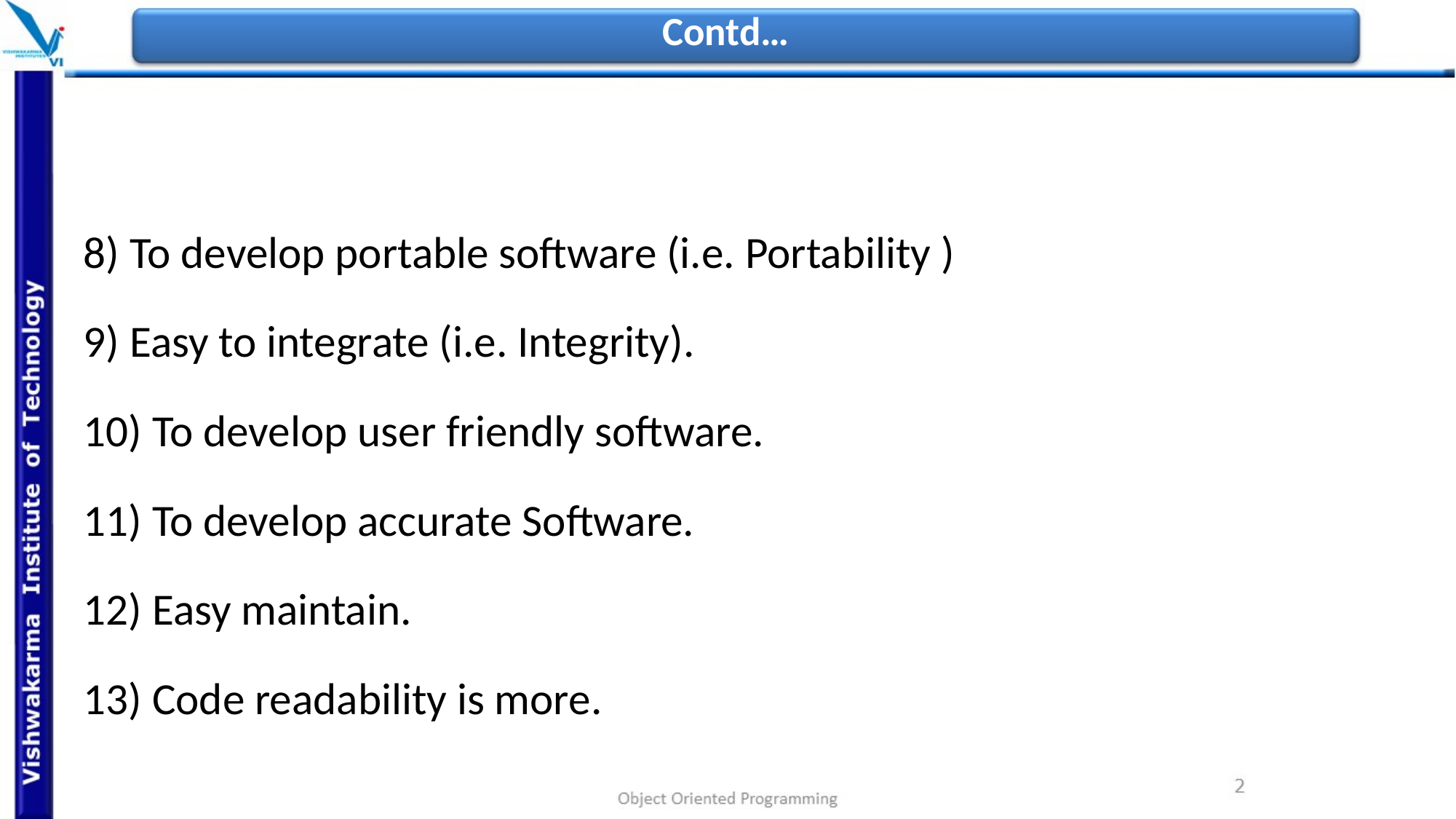

# Contd…
8) To develop portable software (i.e. Portability )
9) Easy to integrate (i.e. Integrity).
10) To develop user friendly software.
11) To develop accurate Software.
12) Easy maintain.
13) Code readability is more.